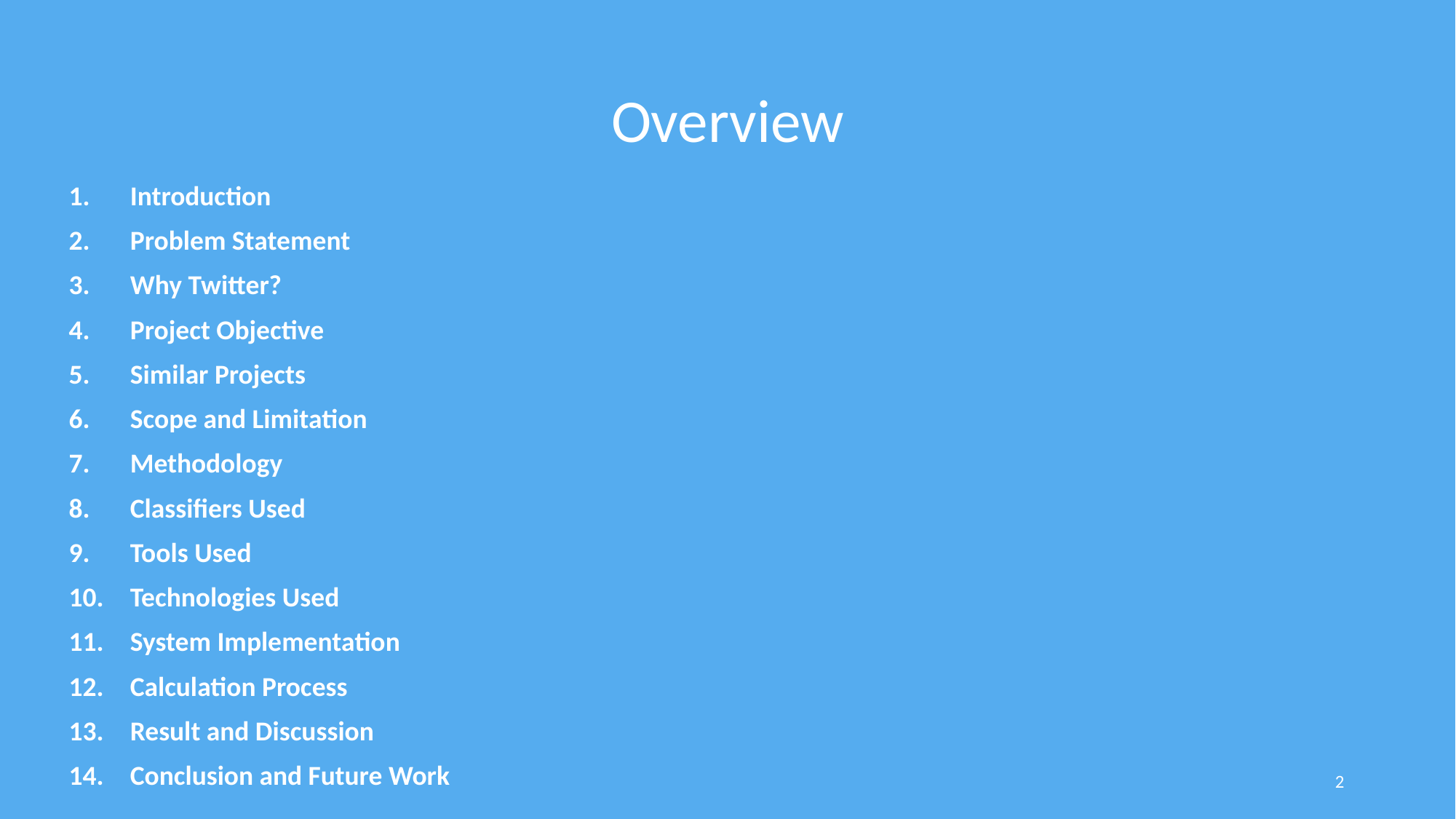

# Overview
Introduction
Problem Statement
Why Twitter?
Project Objective
Similar Projects
Scope and Limitation
Methodology
Classifiers Used
Tools Used
Technologies Used
System Implementation
Calculation Process
Result and Discussion
Conclusion and Future Work
2